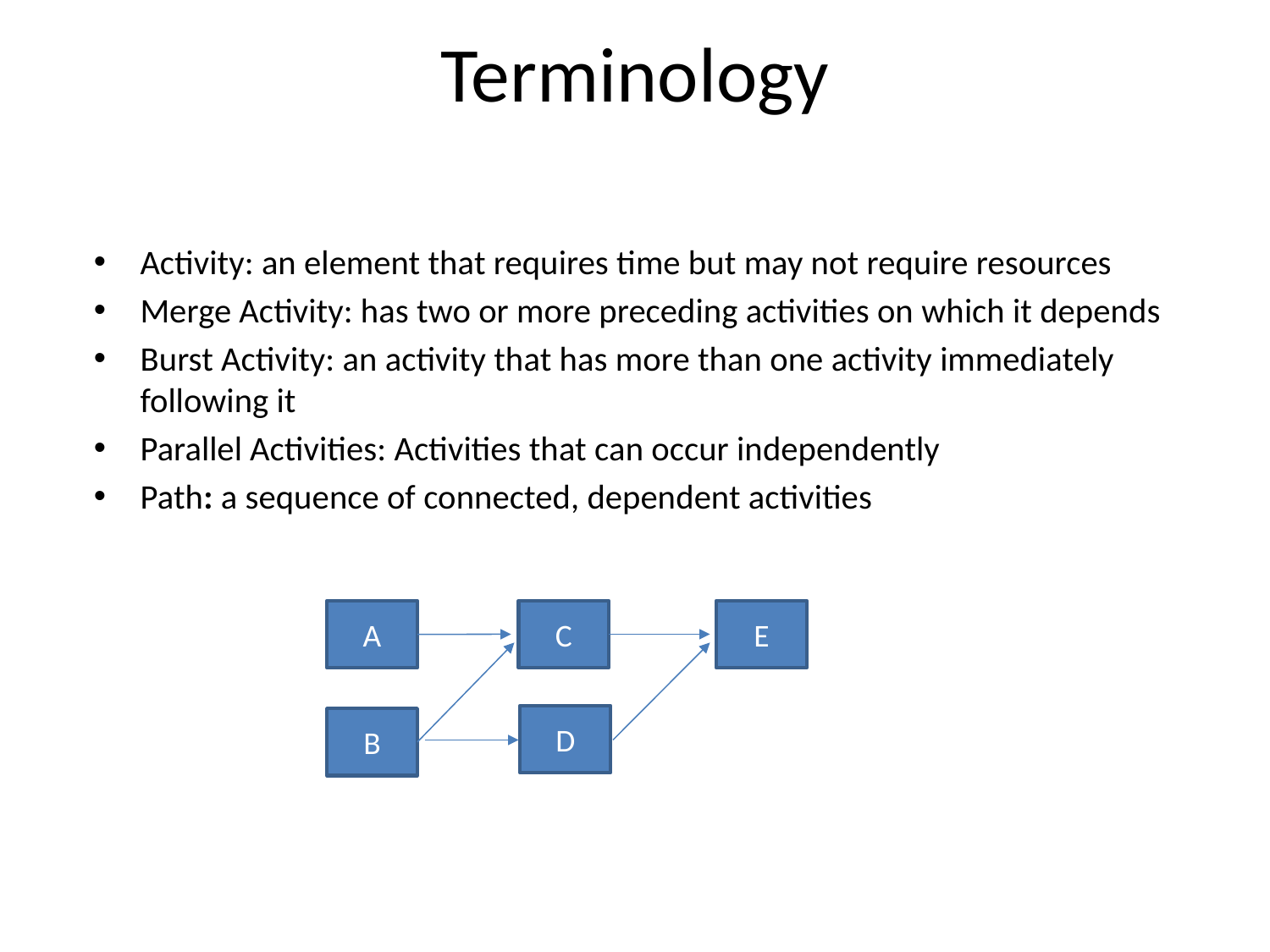

# Terminology
Activity: an element that requires time but may not require resources
Merge Activity: has two or more preceding activities on which it depends
Burst Activity: an activity that has more than one activity immediately following it
Parallel Activities: Activities that can occur independently
Path: a sequence of connected, dependent activities

A
C
E
D
B